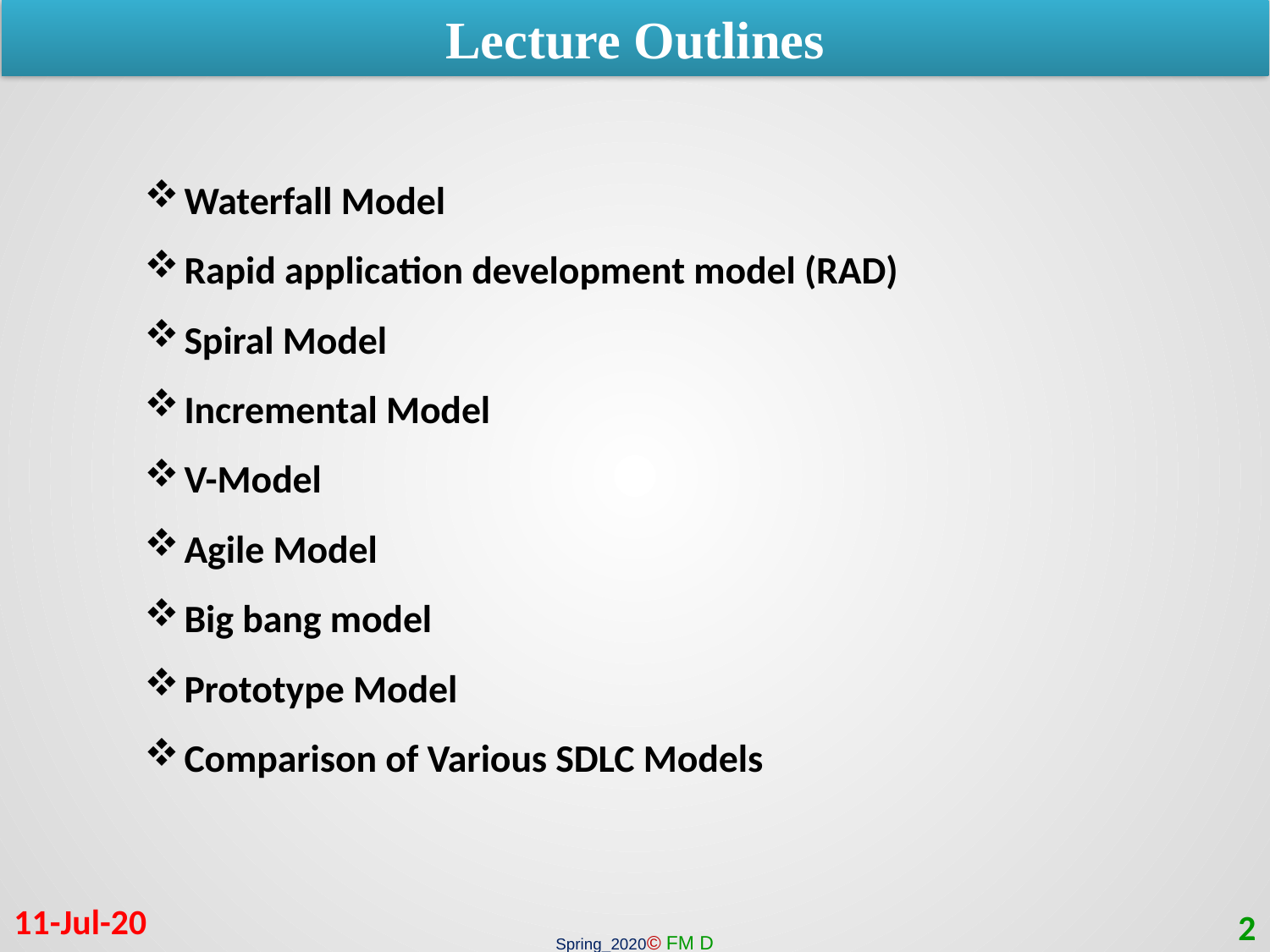

Lecture Outlines

Waterfall Model
Rapid application development model (RAD)
Spiral Model
Incremental Model
V-Model
Agile Model
Big bang model
Prototype Model
Comparison of Various SDLC Models

11-Jul-20
2